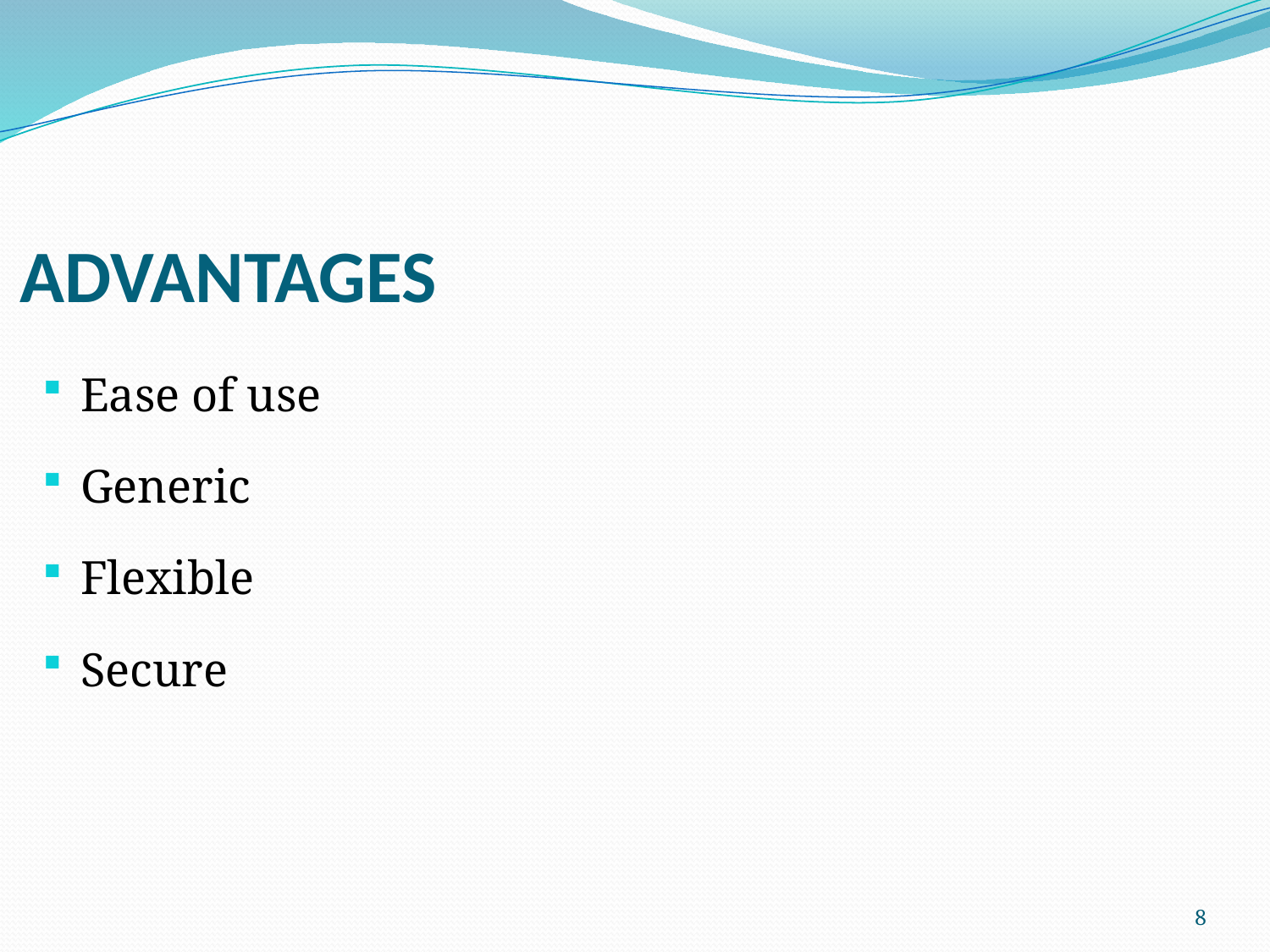

# ADVANTAGES
Ease of use
Generic
Flexible
Secure
8